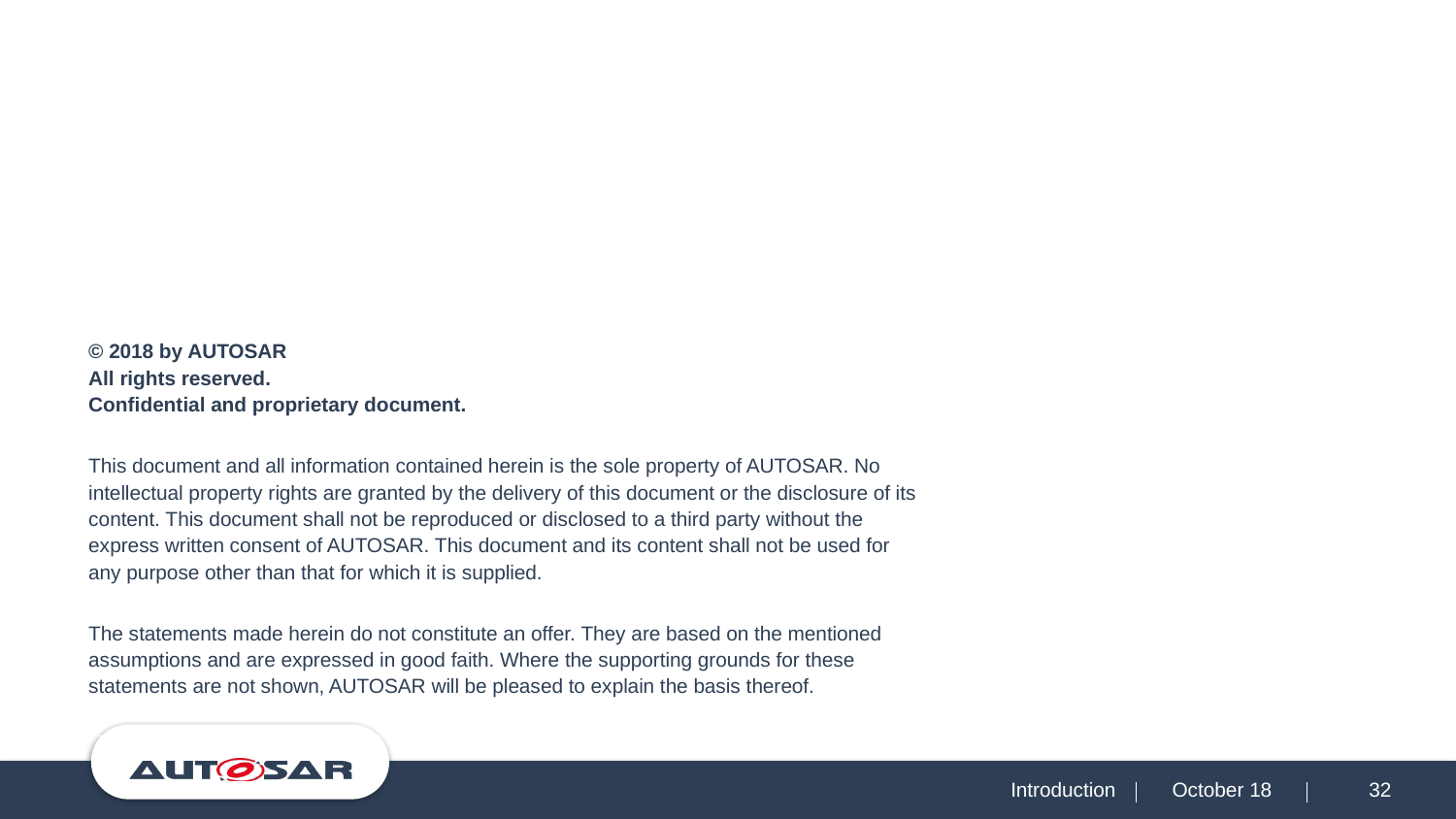

#
© 2018 by AUTOSAR
All rights reserved.
Confidential and proprietary document.

This document and all information contained herein is the sole property of AUTOSAR. No intellectual property rights are granted by the delivery of this document or the disclosure of its content. This document shall not be reproduced or disclosed to a third party without the express written consent of AUTOSAR. This document and its content shall not be used for any purpose other than that for which it is supplied.

The statements made herein do not constitute an offer. They are based on the mentioned assumptions and are expressed in good faith. Where the supporting grounds for these statements are not shown, AUTOSAR will be pleased to explain the basis thereof.

Introduction
October 18
32